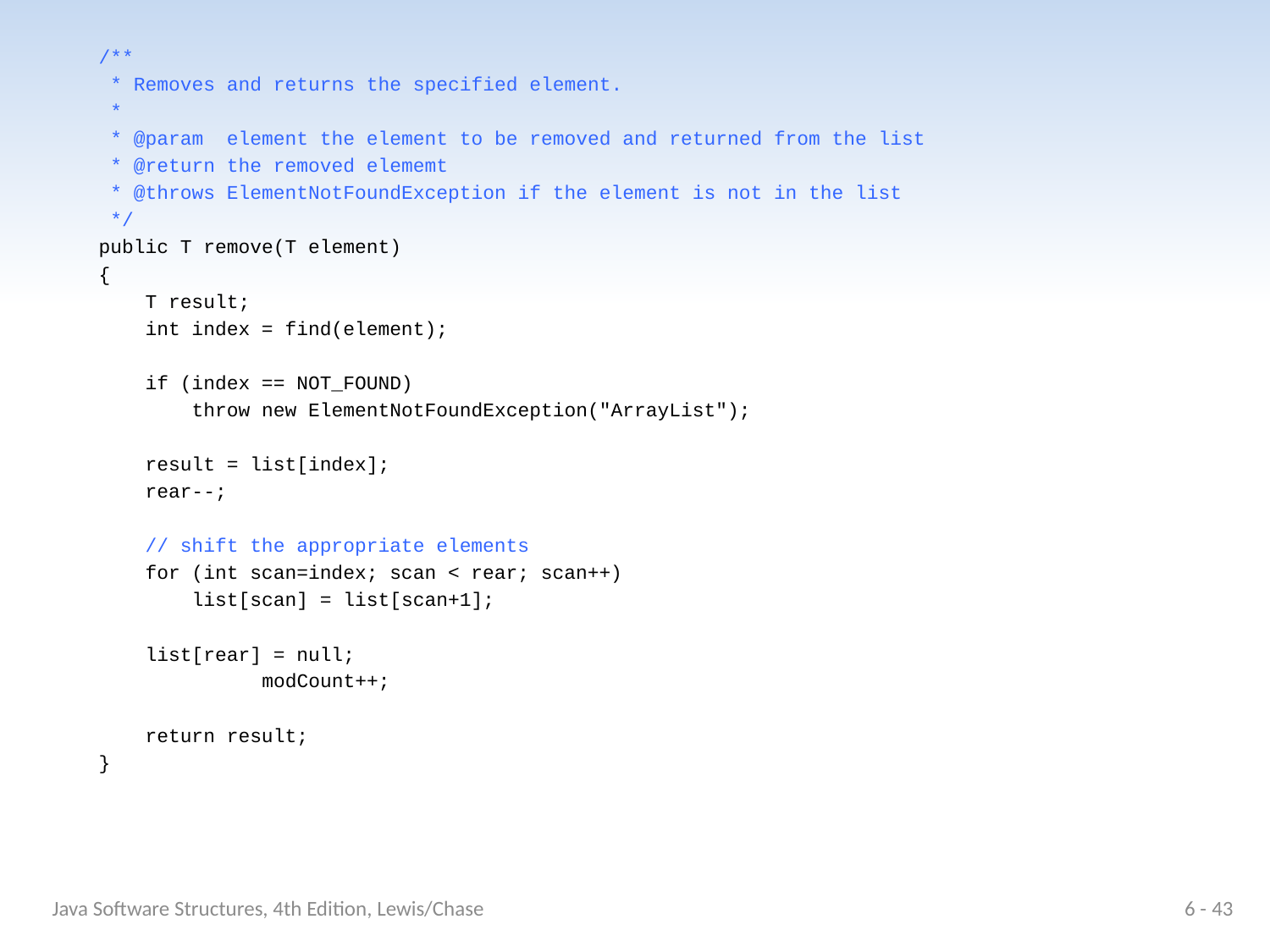

/**
     * Removes and returns the specified element.
     *
     * @param  element the element to be removed and returned from the list
     * @return the removed elememt
     * @throws ElementNotFoundException if the element is not in the list
     */
    public T remove(T element)
    {
        T result;
        int index = find(element);

        if (index == NOT_FOUND)
            throw new ElementNotFoundException("ArrayList");

        result = list[index];
        rear--;

        // shift the appropriate elements
        for (int scan=index; scan < rear; scan++)
            list[scan] = list[scan+1];

        list[rear] = null;
		   modCount++;

        return result;
    }
Java Software Structures, 4th Edition, Lewis/Chase
6 - 43